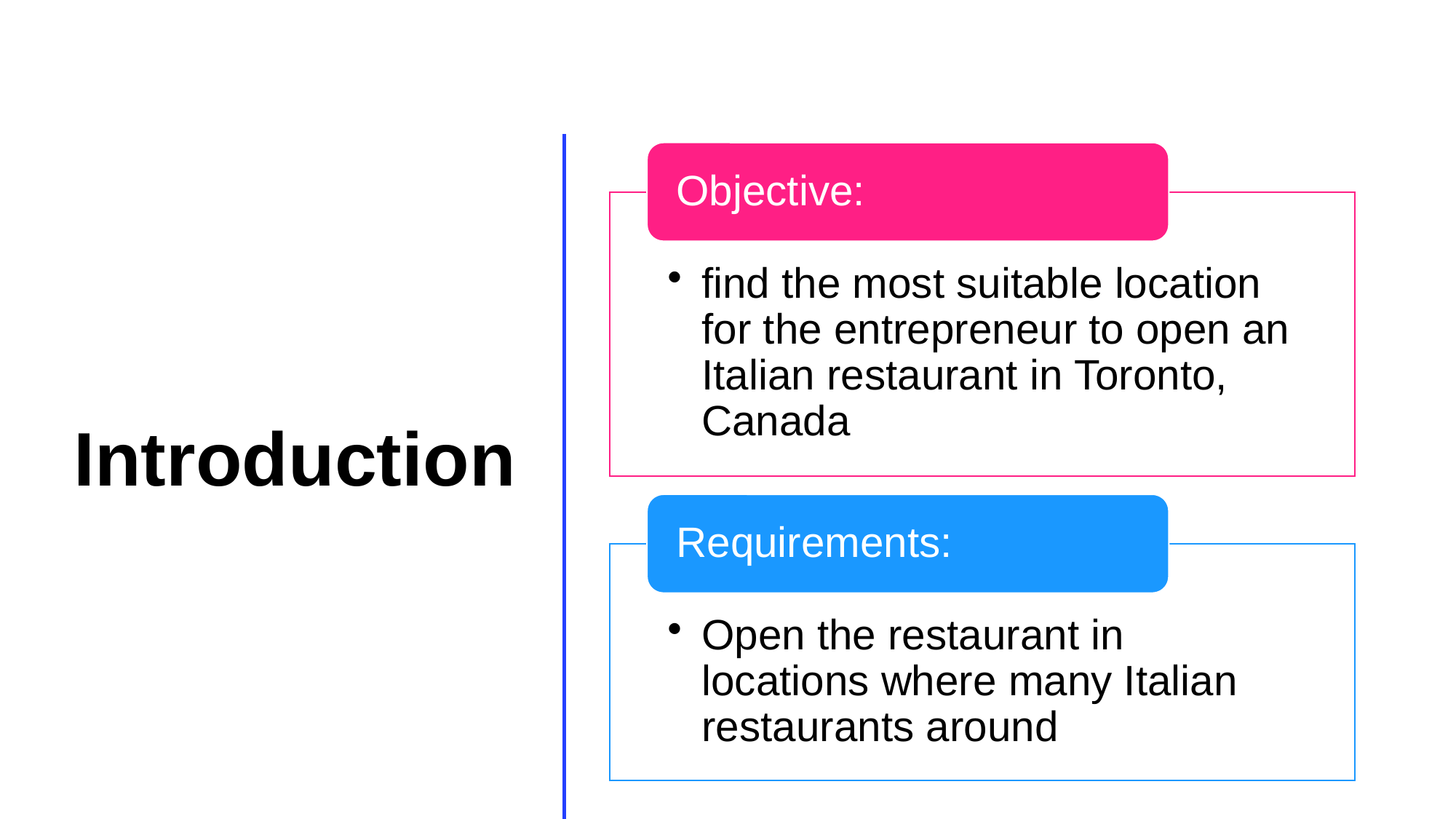

# Introduction
find the most suitable location for the entrepreneur to open an Italian restaurant in Toronto, Canada
Objective:
Open the restaurant in locations where many Italian restaurants around
Requirements: